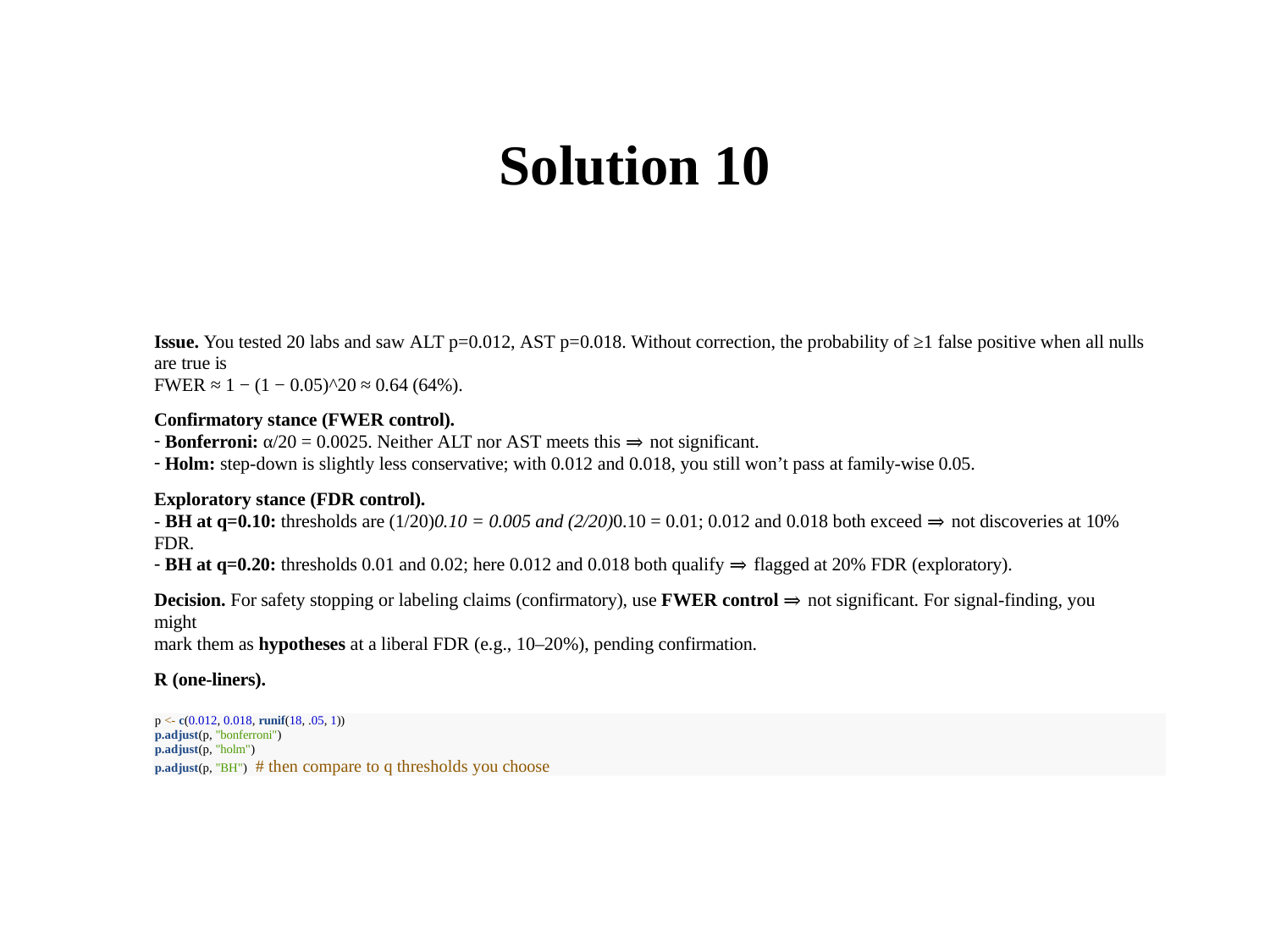

Solution 10
Issue. You tested 20 labs and saw ALT p=0.012, AST p=0.018. Without correction, the probability of ≥1 false positive when all nulls
are true is
FWER ≈ 1 − (1 − 0.05)^20 ≈ 0.64 (64%).
Confirmatory stance (FWER control).
Bonferroni: α/20 = 0.0025. Neither ALT nor AST meets this ⇒ not significant.
Holm: step‑down is slightly less conservative; with 0.012 and 0.018, you still won’t pass at family‑wise 0.05.
Exploratory stance (FDR control).
- BH at q=0.10: thresholds are (1/20)0.10 = 0.005 and (2/20)0.10 = 0.01; 0.012 and 0.018 both exceed ⇒ not discoveries at 10% FDR.
BH at q=0.20: thresholds 0.01 and 0.02; here 0.012 and 0.018 both qualify ⇒ flagged at 20% FDR (exploratory).
Decision. For safety stopping or labeling claims (confirmatory), use FWER control ⇒ not significant. For signal‑finding, you might
mark them as hypotheses at a liberal FDR (e.g., 10–20%), pending confirmation.
R (one‑liners).
p <- c(0.012, 0.018, runif(18, .05, 1))
p.adjust(p, "bonferroni")
p.adjust(p, "holm")
p.adjust(p, "BH") # then compare to q thresholds you choose